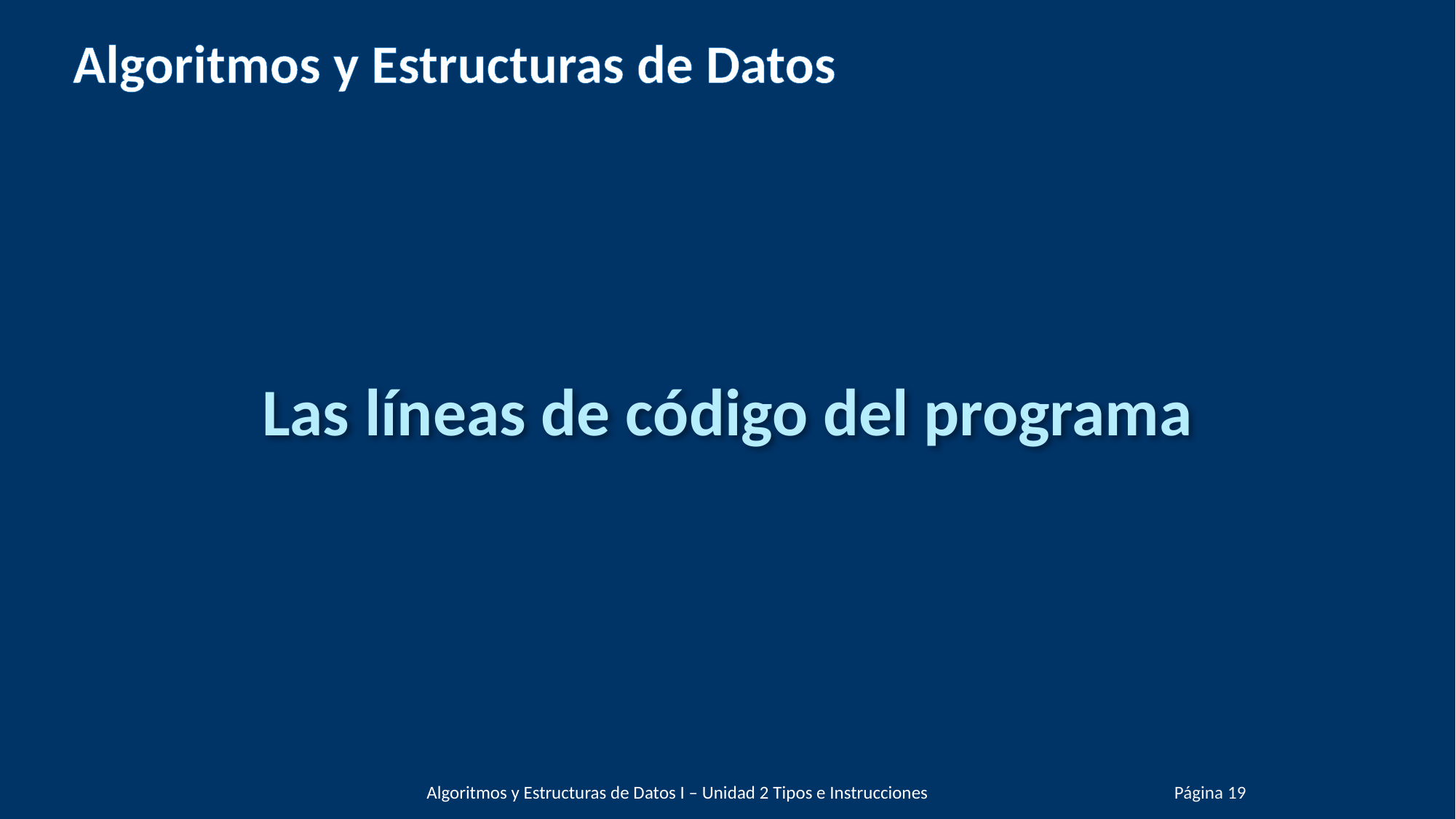

# Algoritmos y Estructuras de Datos
Las líneas de código del programa
Algoritmos y Estructuras de Datos I – Unidad 2 Tipos e Instrucciones
Página 19